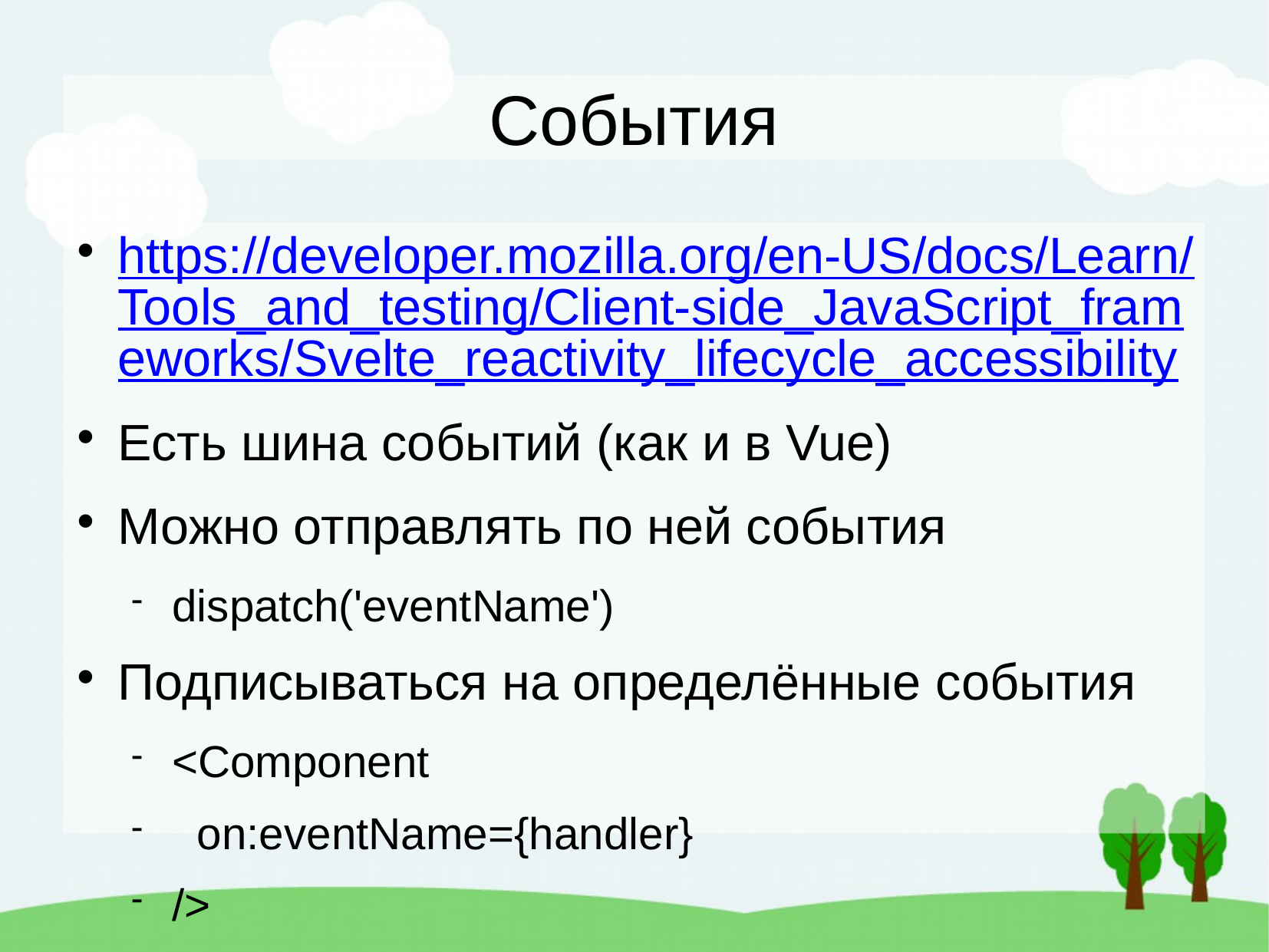

События
https://developer.mozilla.org/en-US/docs/Learn/Tools_and_testing/Client-side_JavaScript_frameworks/Svelte_reactivity_lifecycle_accessibility
Есть шина событий (как и в Vue)
Можно отправлять по ней события
dispatch('eventName')
Подписываться на определённые события
<Component
  on:eventName={handler}
/>